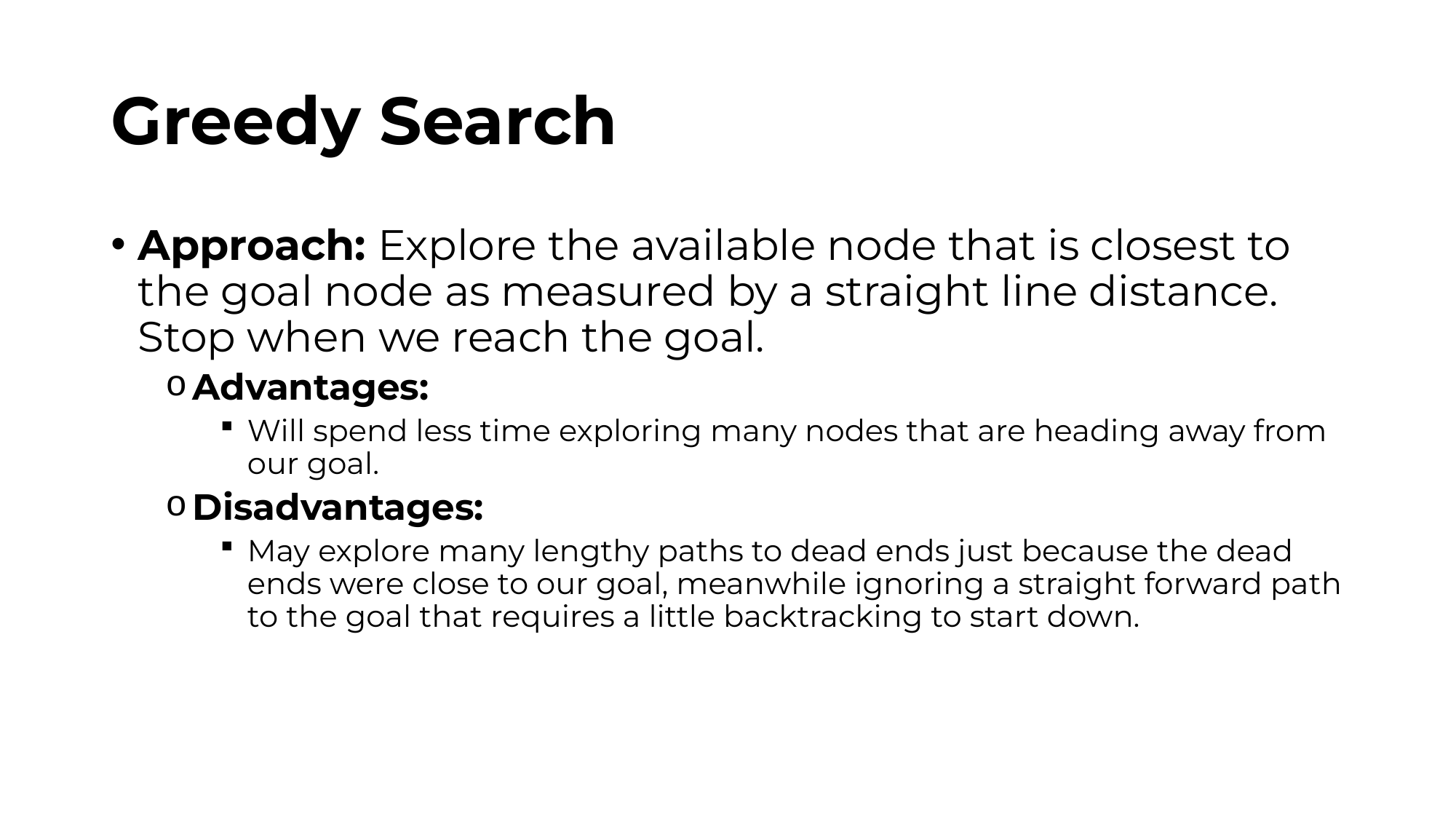

# Greedy Search
Approach: Explore the available node that is closest to the goal node as measured by a straight line distance. Stop when we reach the goal.
Advantages:
Will spend less time exploring many nodes that are heading away from our goal.
Disadvantages:
May explore many lengthy paths to dead ends just because the dead ends were close to our goal, meanwhile ignoring a straight forward path to the goal that requires a little backtracking to start down.